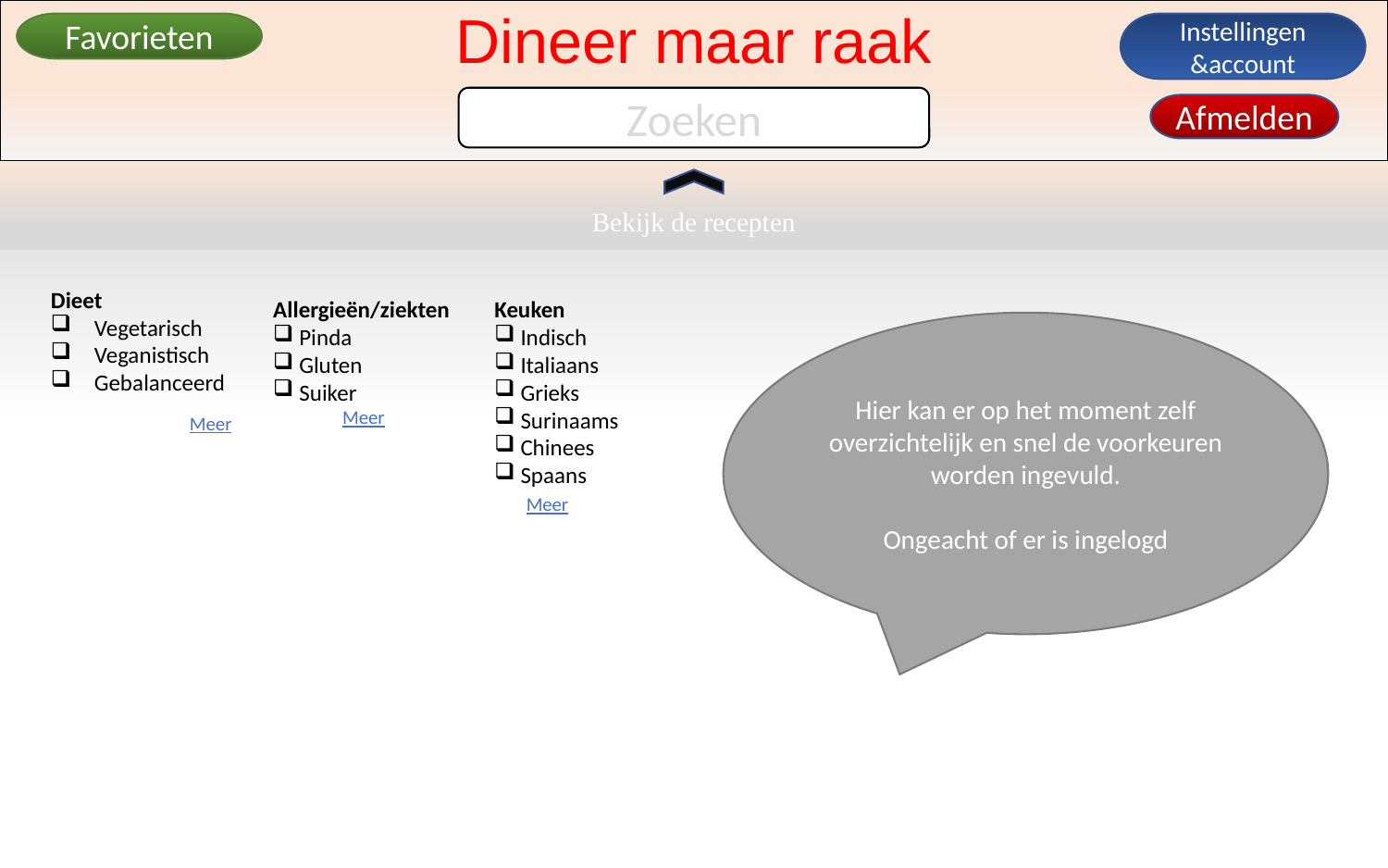

Dineer maar raak

Favorieten
Instellingen &account
Zoeken
Afmelden

Bekijk de recepten
Dieet
Vegetarisch
Veganistisch
Gebalanceerd
	Meer
Allergieën/ziekten
Pinda
Gluten
Suiker
Meer
Keuken
Indisch
Italiaans
Grieks
Surinaams
Chinees
Spaans
      Meer

Hier kan er op het moment zelf overzichtelijk en snel de voorkeuren worden ingevuld.

Ongeacht of er is ingelogd